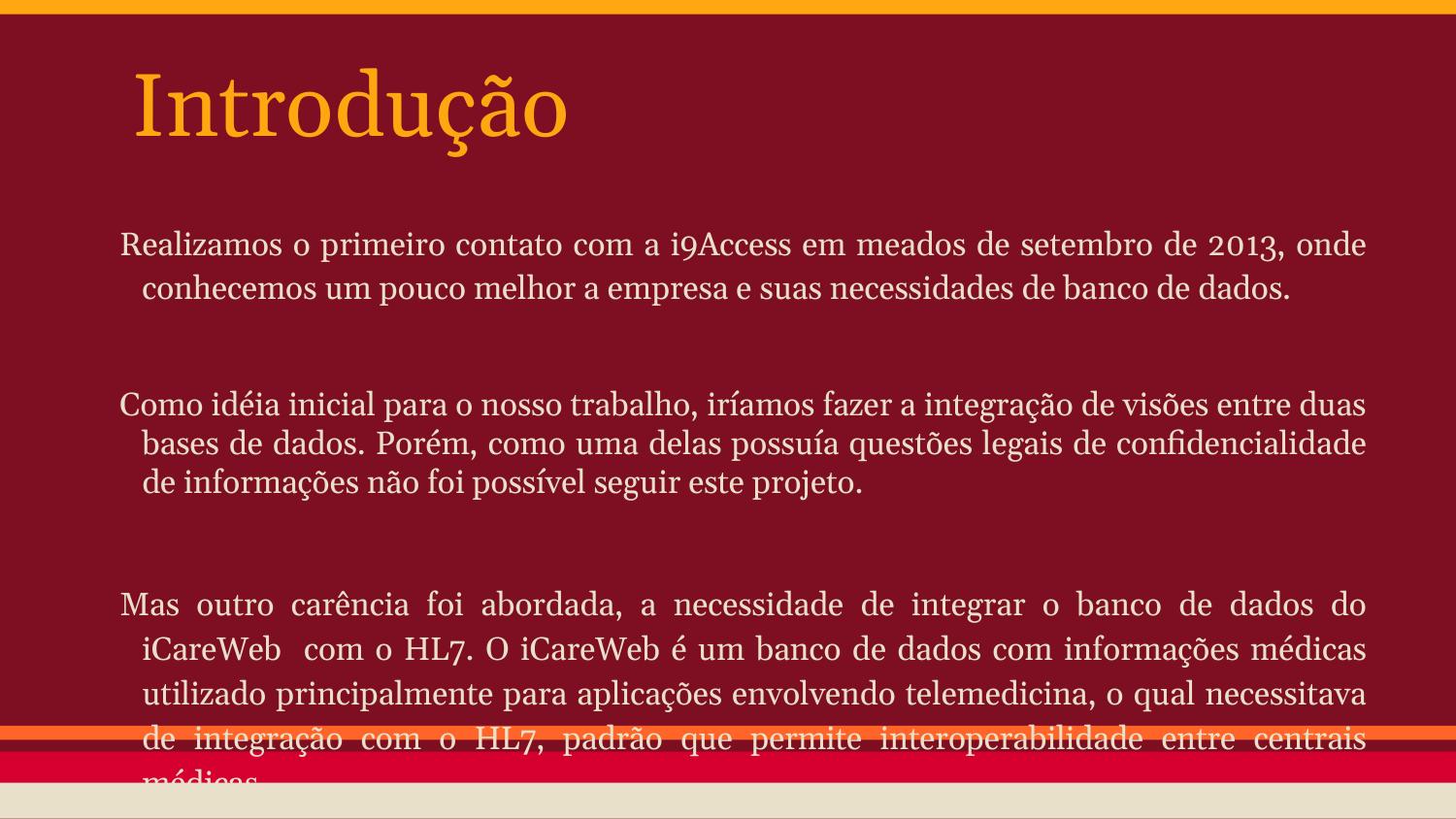

# Introdução
Realizamos o primeiro contato com a i9Access em meados de setembro de 2013, onde conhecemos um pouco melhor a empresa e suas necessidades de banco de dados.

Como idéia inicial para o nosso trabalho, iríamos fazer a integração de visões entre duas bases de dados. Porém, como uma delas possuía questões legais de confidencialidade de informações não foi possível seguir este projeto.

Mas outro carência foi abordada, a necessidade de integrar o banco de dados do iCareWeb  com o HL7. O iCareWeb é um banco de dados com informações médicas utilizado principalmente para aplicações envolvendo telemedicina, o qual necessitava de integração com o HL7, padrão que permite interoperabilidade entre centrais médicas .